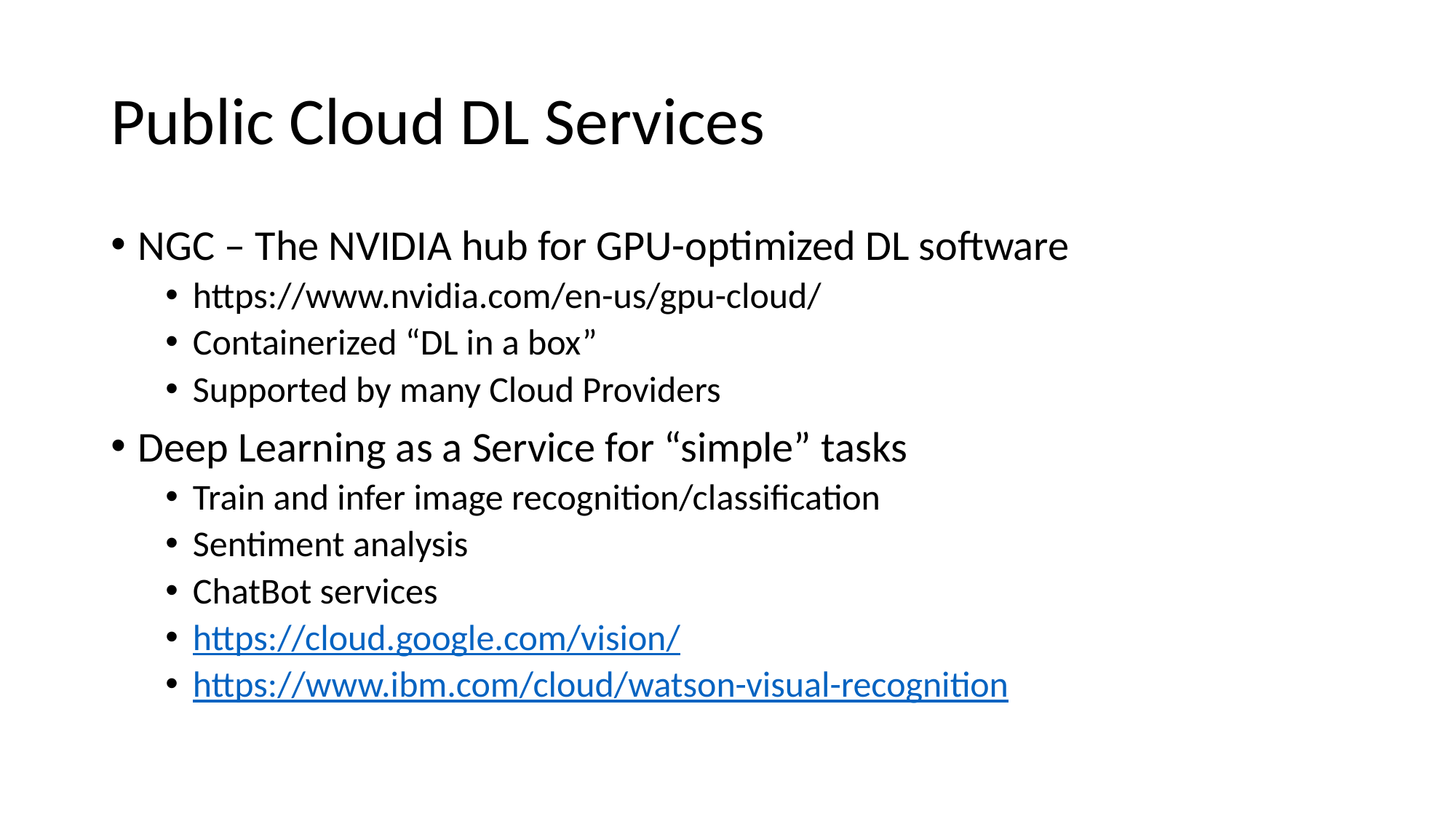

# Public Cloud DL Services
NGC – The NVIDIA hub for GPU-optimized DL software
https://www.nvidia.com/en-us/gpu-cloud/
Containerized “DL in a box”
Supported by many Cloud Providers
Deep Learning as a Service for “simple” tasks
Train and infer image recognition/classification
Sentiment analysis
ChatBot services
https://cloud.google.com/vision/
https://www.ibm.com/cloud/watson-visual-recognition